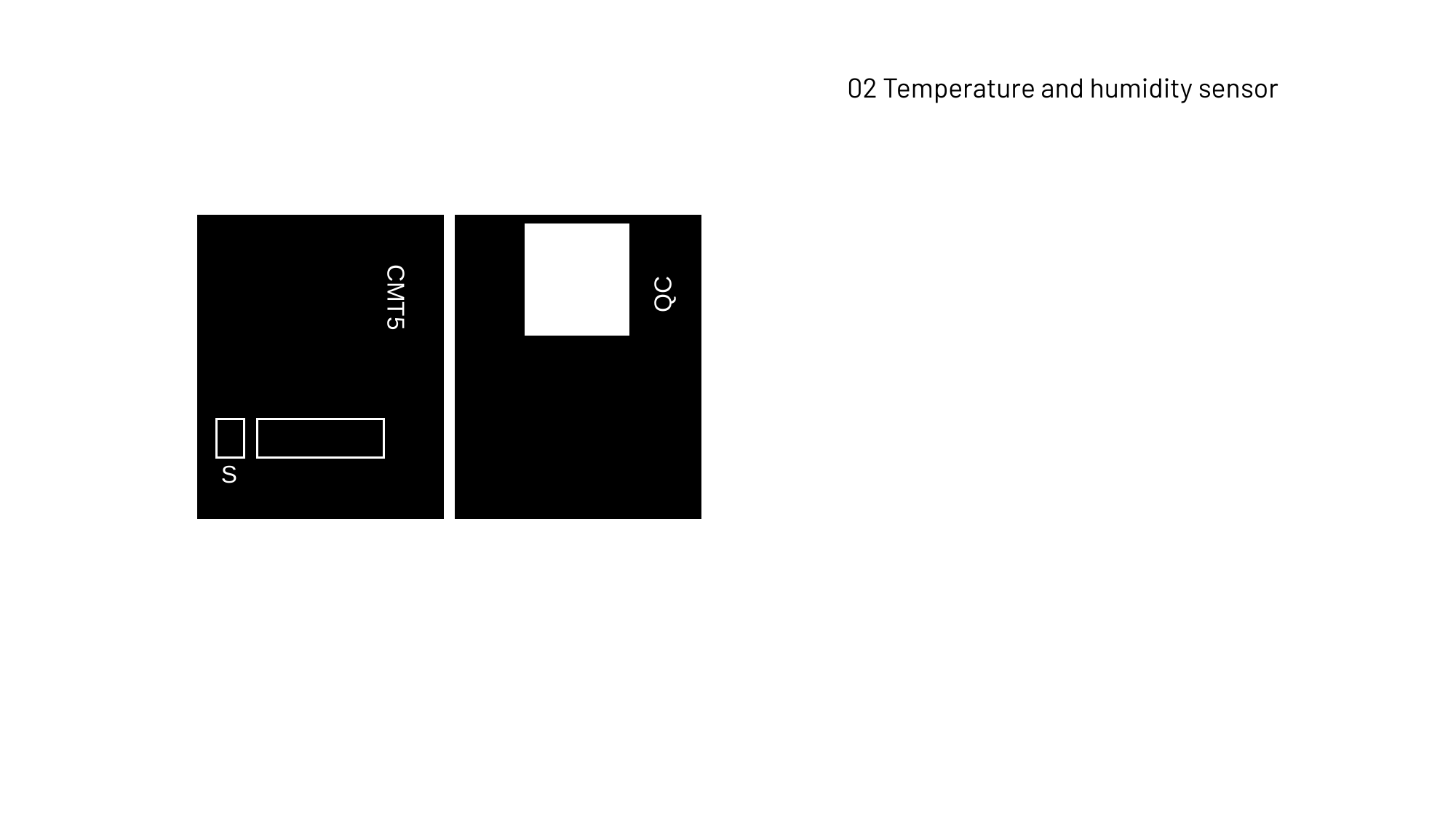

02 Temperature and humidity sensor

QC
CMT5

S